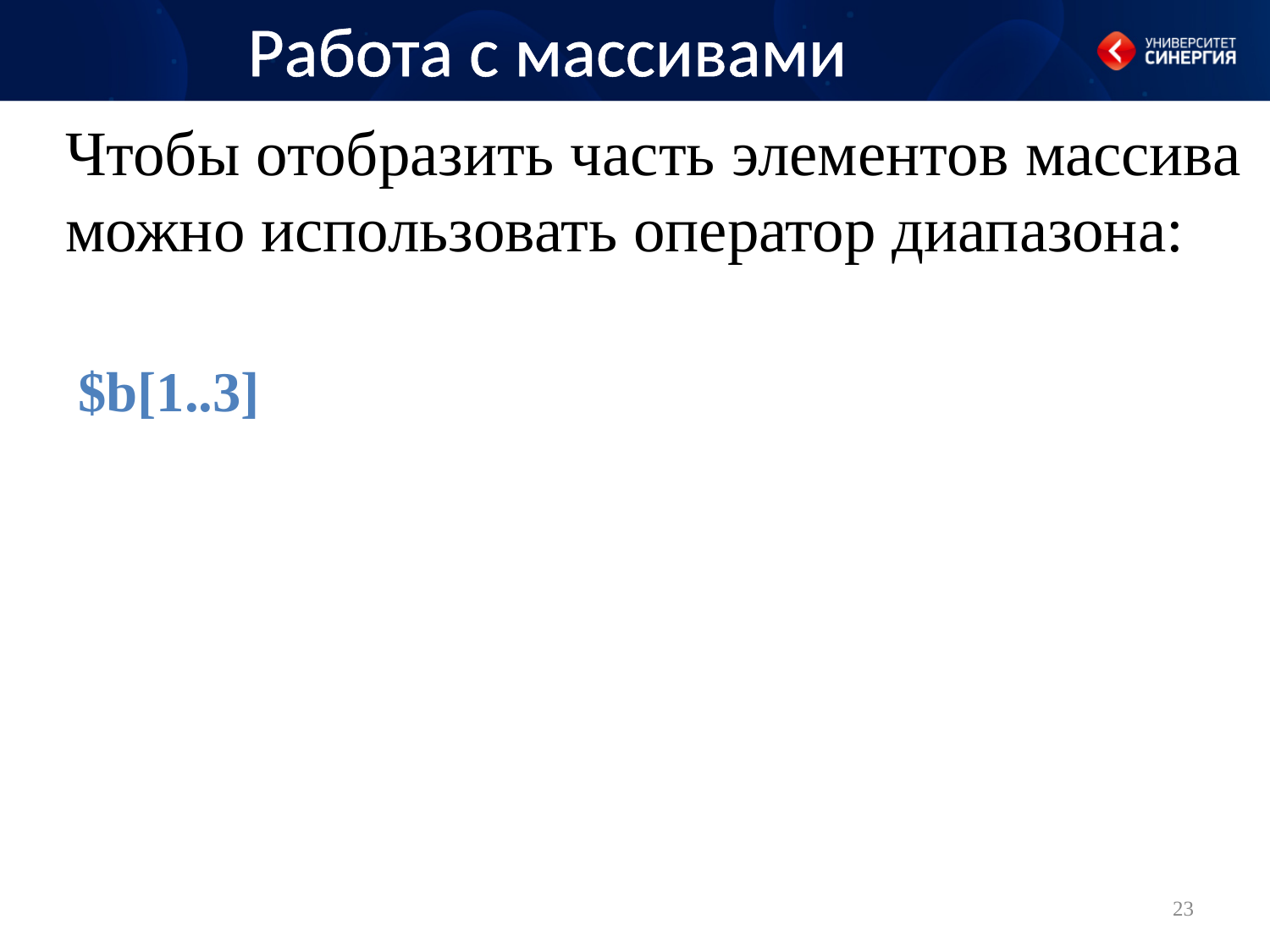

# Работа с массивами
Чтобы отобразить часть элементов массива можно использовать оператор диапазона:

$b[1..3]
23